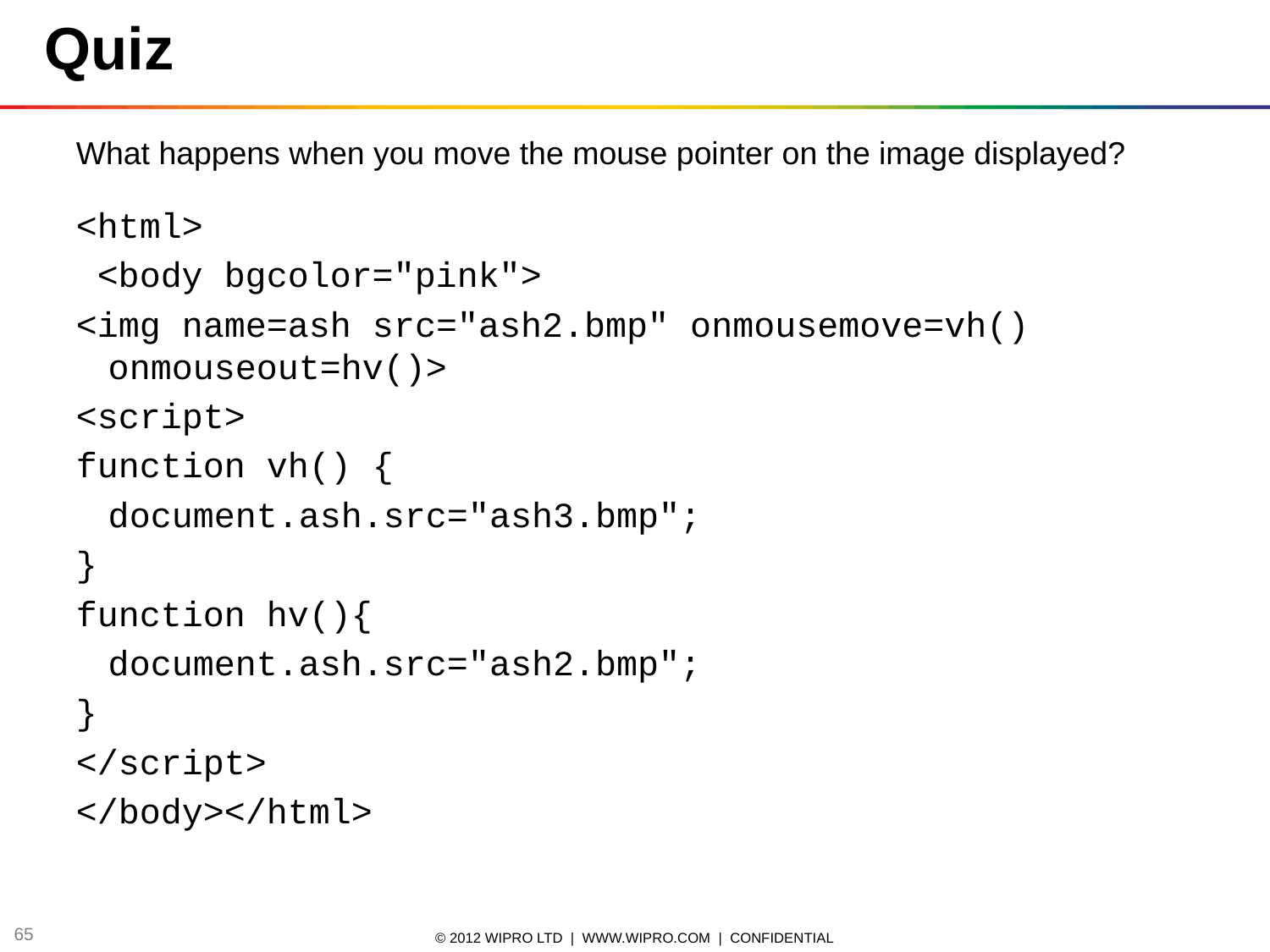

Quiz
What happens when you move the mouse pointer on the image displayed?

<html>
 <body bgcolor="pink">
<img name=ash src="ash2.bmp" onmousemove=vh() onmouseout=hv()>
<script>
function vh() {
	document.ash.src="ash3.bmp";
}
function hv(){
	document.ash.src="ash2.bmp";
}
</script>
</body></html>